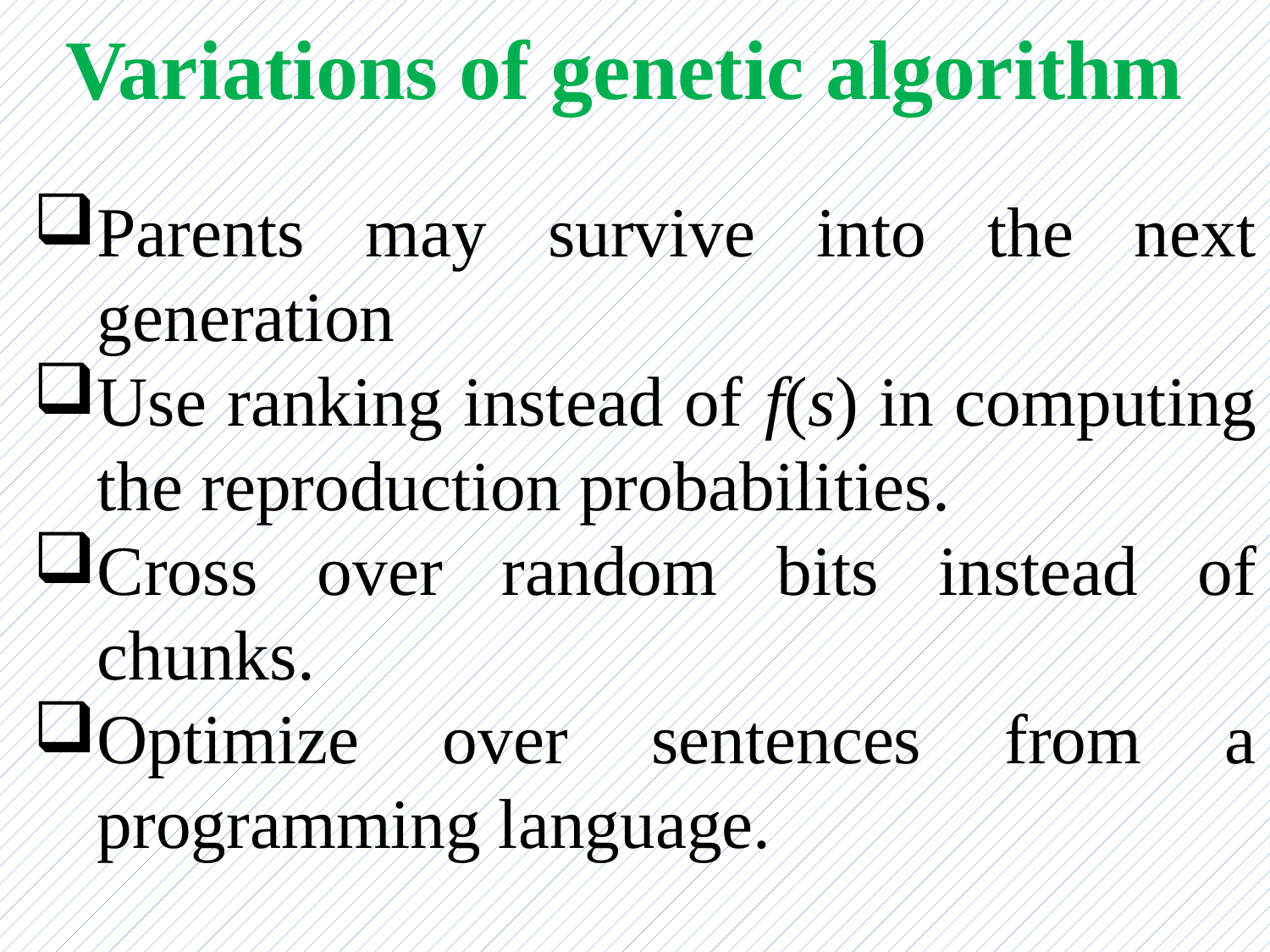

# Variations of genetic algorithm
Parents may survive into the next generation
Use ranking instead of f(s) in computing the reproduction probabilities.
Cross over random bits instead of chunks.
Optimize over sentences from a programming language.